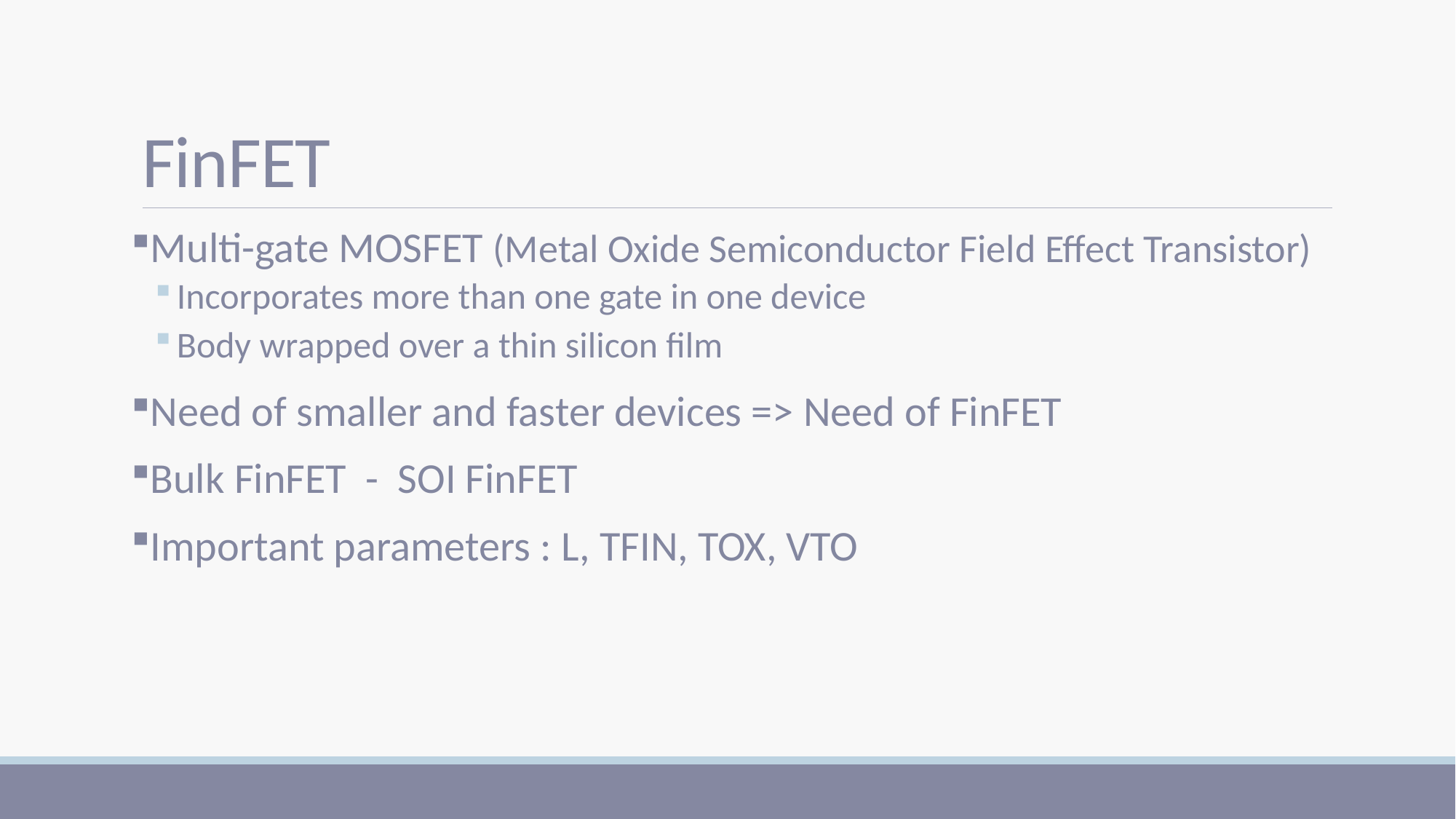

# FinFET
Multi-gate MOSFET (Metal Oxide Semiconductor Field Effect Transistor)
Incorporates more than one gate in one device
Body wrapped over a thin silicon film
Need of smaller and faster devices => Need of FinFET
Bulk FinFET  -  SOI FinFET
Important parameters : L, TFIN, TOX, VTO